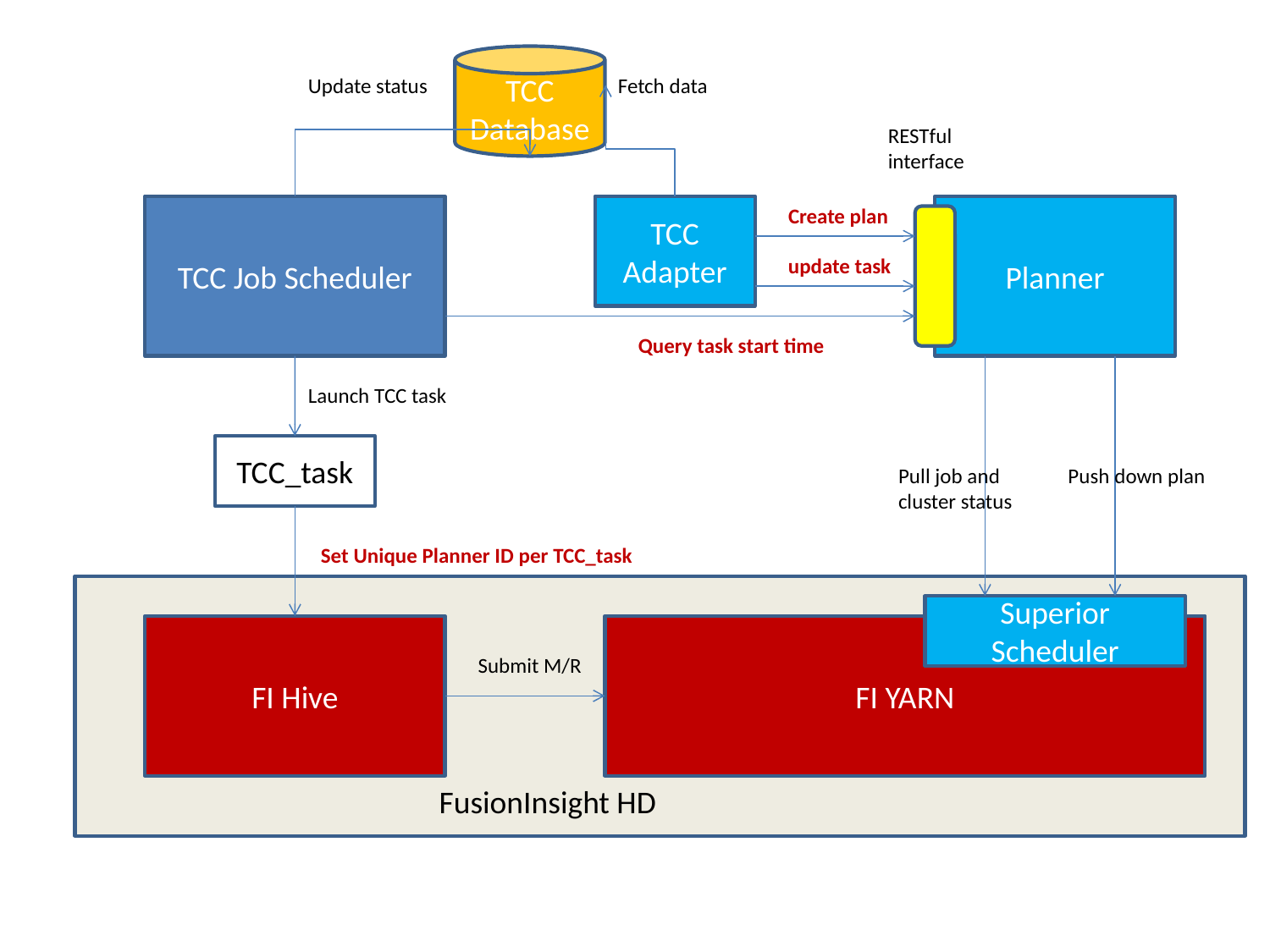

TCC Database
Update status
Fetch data
RESTful
interface
TCC Job Scheduler
TCC
Adapter
Create plan
Planner

update task
Query task start time
Launch TCC task
TCC_task
Pull job and
cluster status
Push down plan
Set Unique Planner ID per TCC_task

Superior Scheduler
FI Hive
FI YARN
Submit M/R
FusionInsight HD